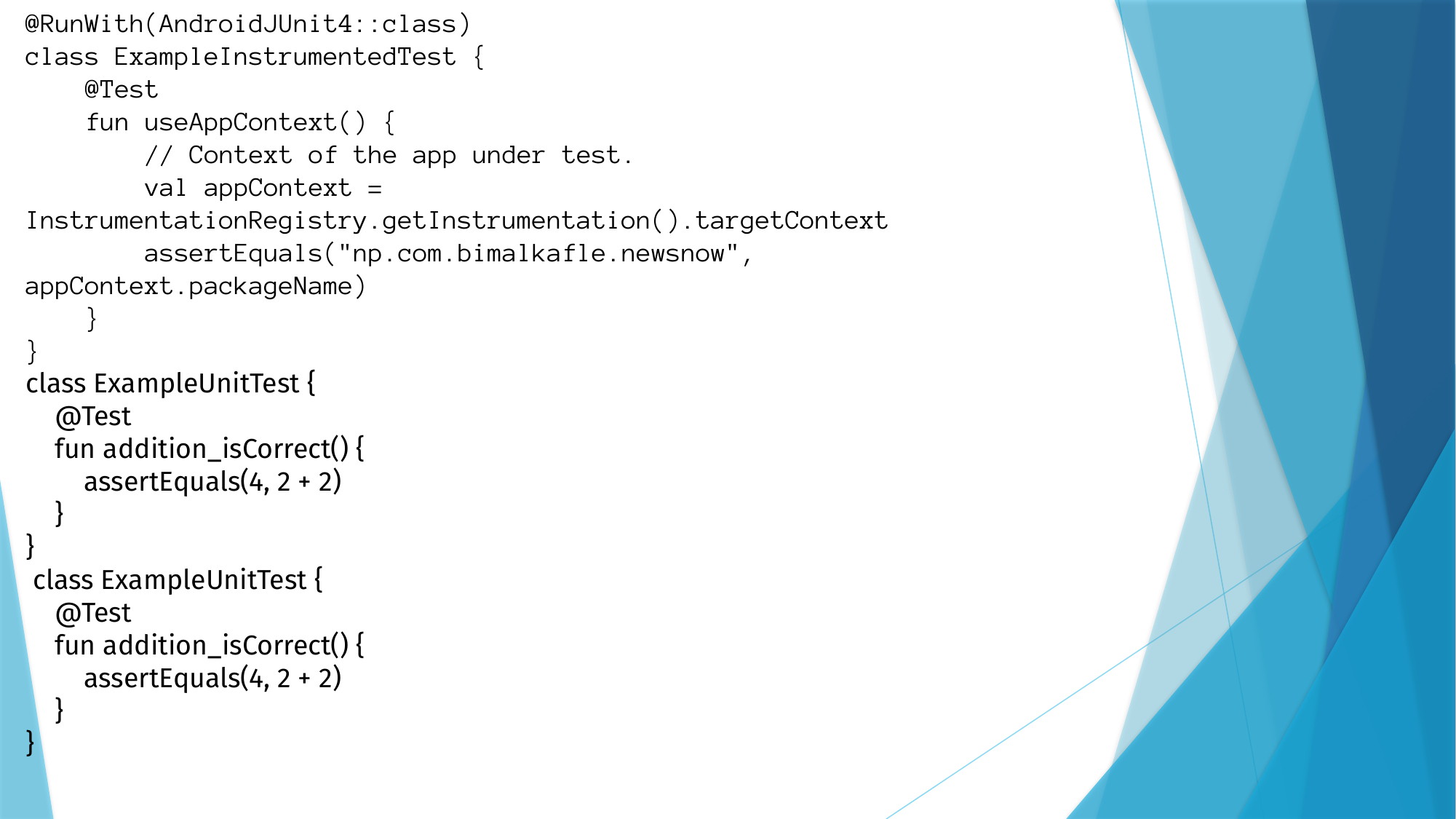

@RunWith(AndroidJUnit4::class)
class ExampleInstrumentedTest {
    @Test
    fun useAppContext() {
        // Context of the app under test.
        val appContext = InstrumentationRegistry.getInstrumentation().targetContext
        assertEquals("np.com.bimalkafle.newsnow", appContext.packageName)
    }
}
class ExampleUnitTest {
    @Test
    fun addition_isCorrect() {
        assertEquals(4, 2 + 2)
    }
}
 class ExampleUnitTest {
    @Test
    fun addition_isCorrect() {
        assertEquals(4, 2 + 2)
    }
}